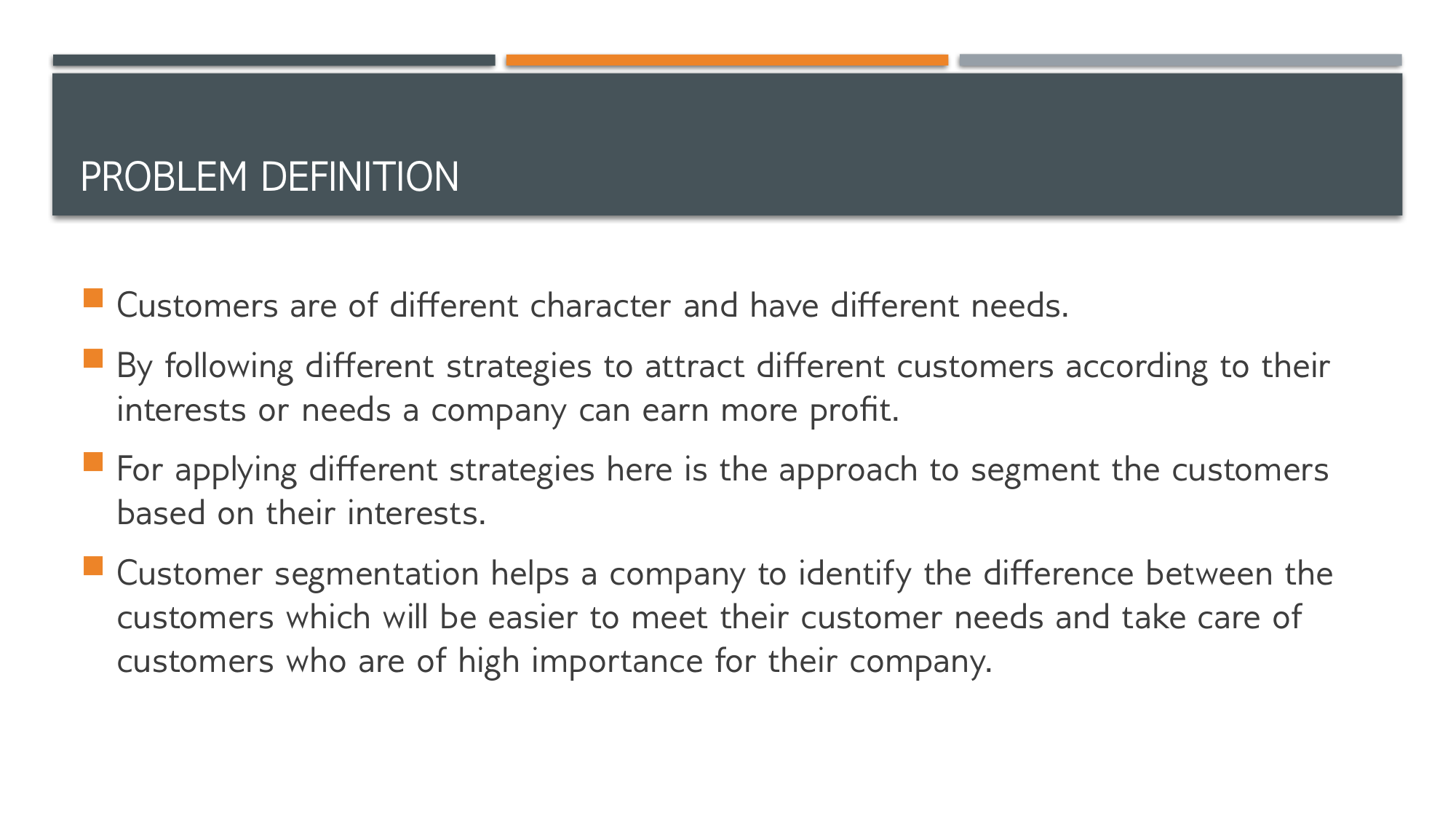

# Problem definition
Customers are of different character and have different needs.
By following different strategies to attract different customers according to their interests or needs a company can earn more profit.
For applying different strategies here is the approach to segment the customers based on their interests.
Customer segmentation helps a company to identify the difference between the customers which will be easier to meet their customer needs and take care of customers who are of high importance for their company.